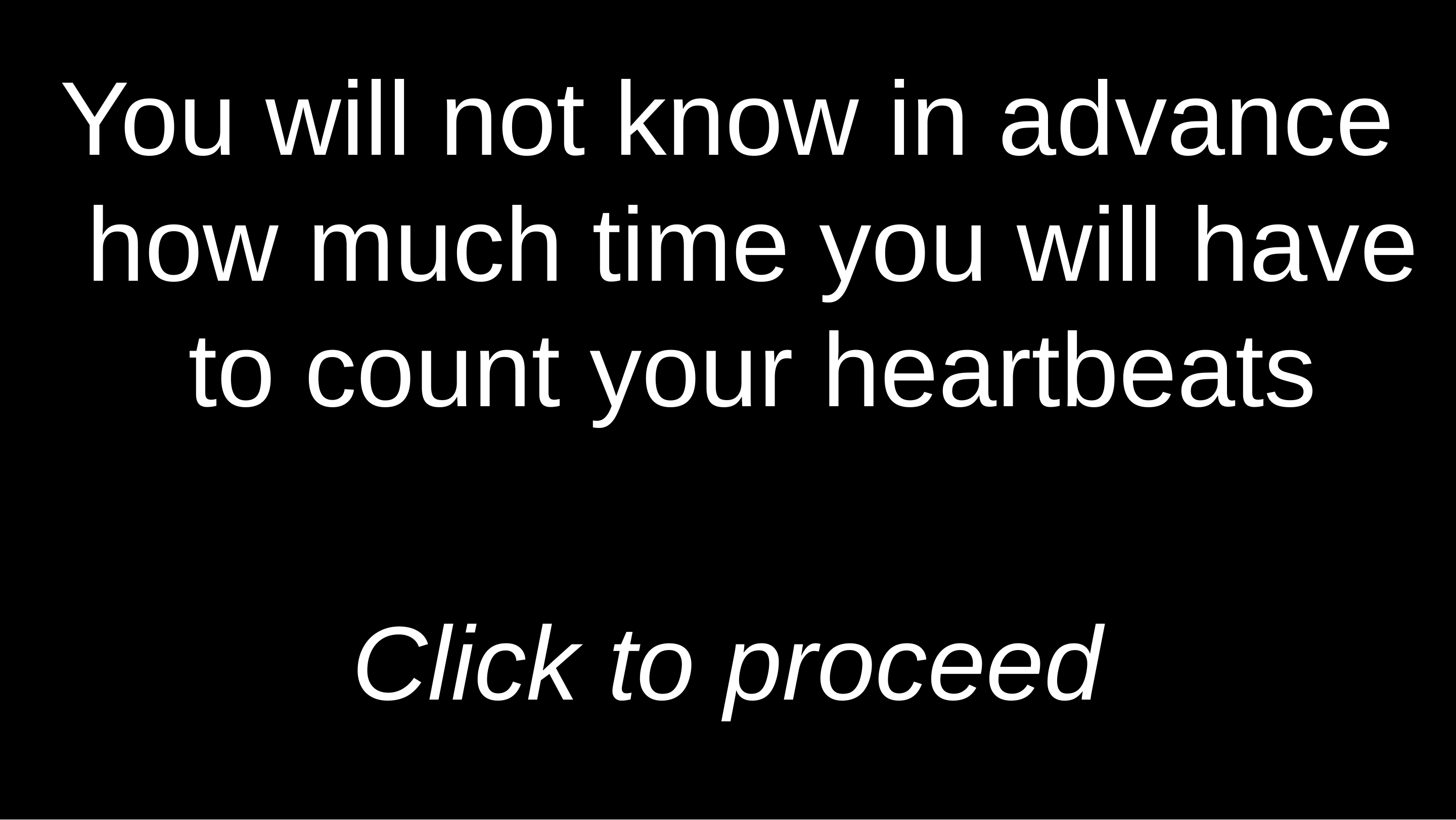

You will not know in advance how much time you will have to count your heartbeats

Click to proceed